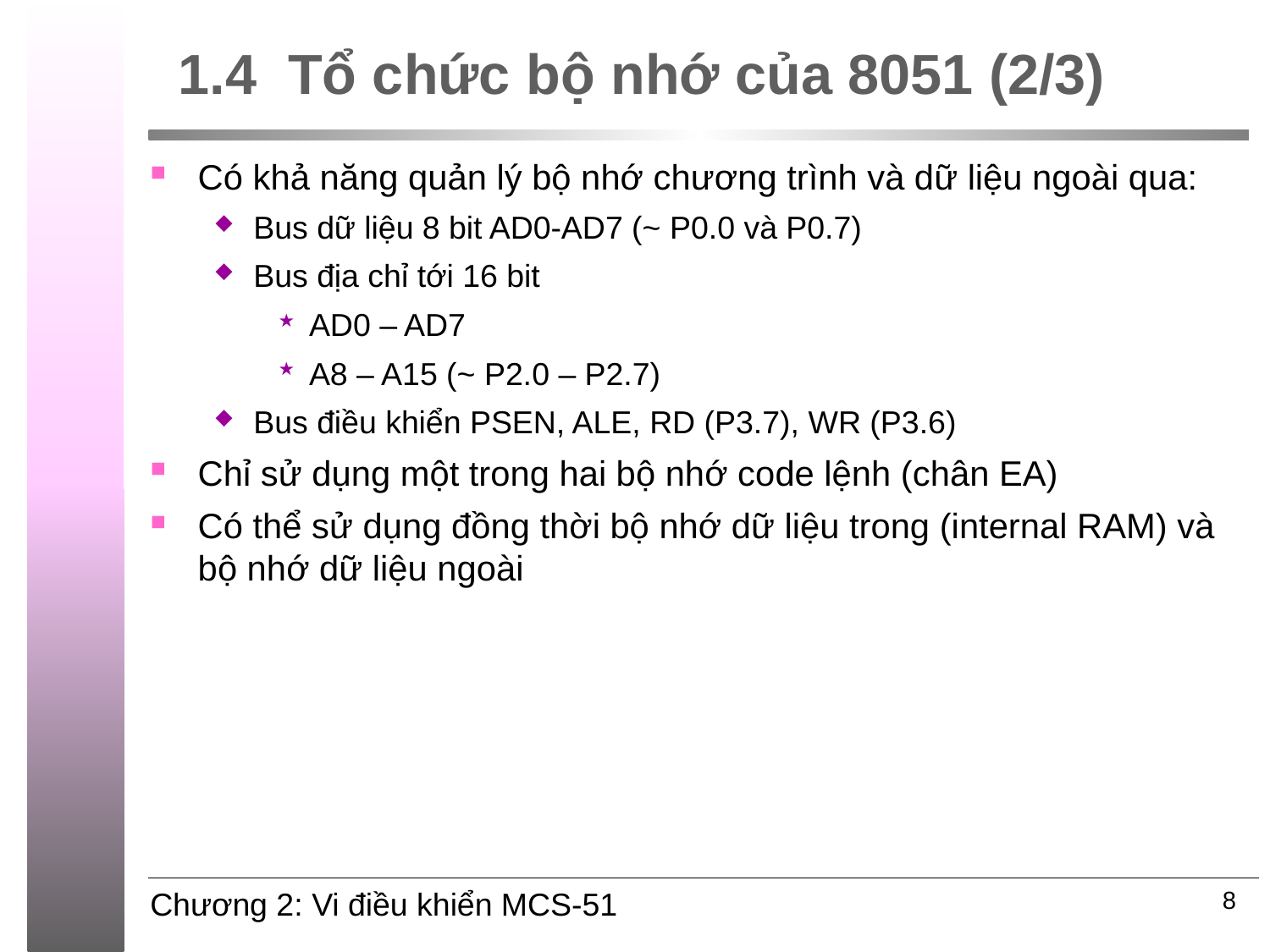

# 1.4  Tổ chức bộ nhớ của 8051 (2/3)
Có khả năng quản lý bộ nhớ chương trình và dữ liệu ngoài qua:
Bus dữ liệu 8 bit AD0-AD7 (~ P0.0 và P0.7)
Bus địa chỉ tới 16 bit
AD0 – AD7
A8 – A15 (~ P2.0 – P2.7)
Bus điều khiển PSEN, ALE, RD (P3.7), WR (P3.6)
Chỉ sử dụng một trong hai bộ nhớ code lệnh (chân EA)
Có thể sử dụng đồng thời bộ nhớ dữ liệu trong (internal RAM) và bộ nhớ dữ liệu ngoài

8